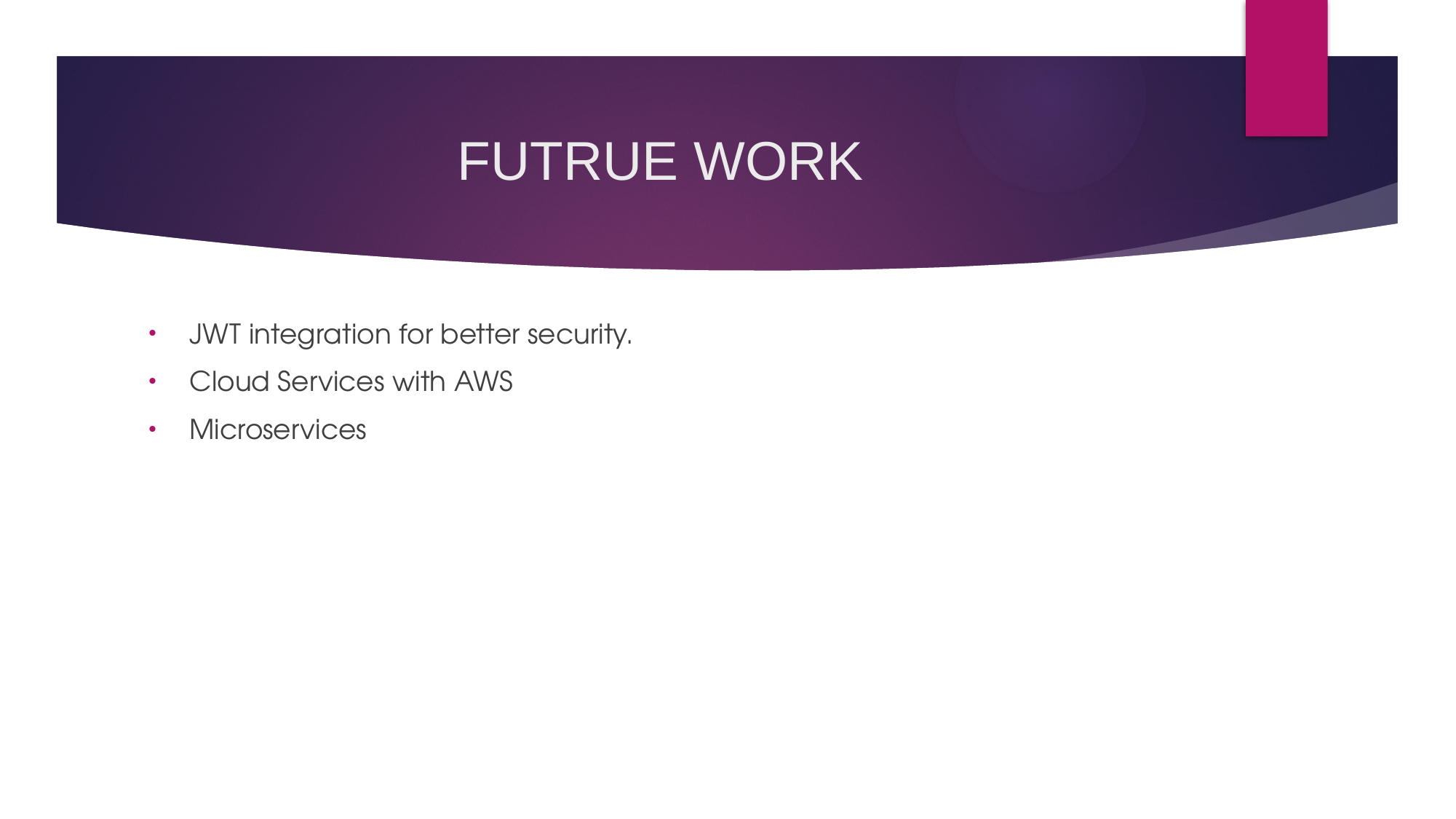

# FUTRUE WORK
JWT integration for better security.
Cloud Services with AWS
Microservices